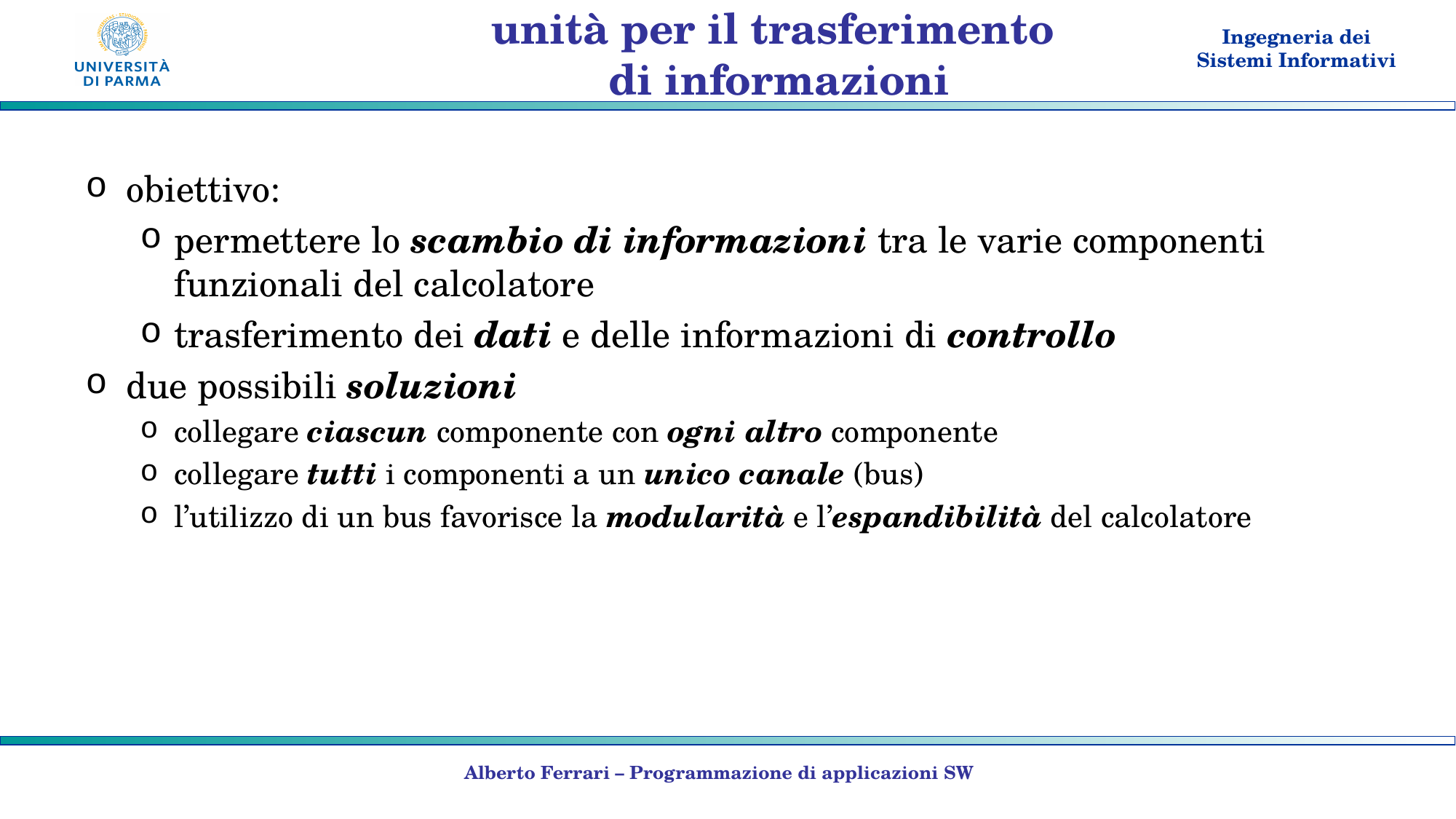

# unità per il trasferimento di informazioni
obiettivo:
permettere lo scambio di informazioni tra le varie componenti funzionali del calcolatore
trasferimento dei dati e delle informazioni di controllo
due possibili soluzioni
collegare ciascun componente con ogni altro componente
collegare tutti i componenti a un unico canale (bus)
l’utilizzo di un bus favorisce la modularità e l’espandibilità del calcolatore

Alberto Ferrari – Programmazione di applicazioni SW